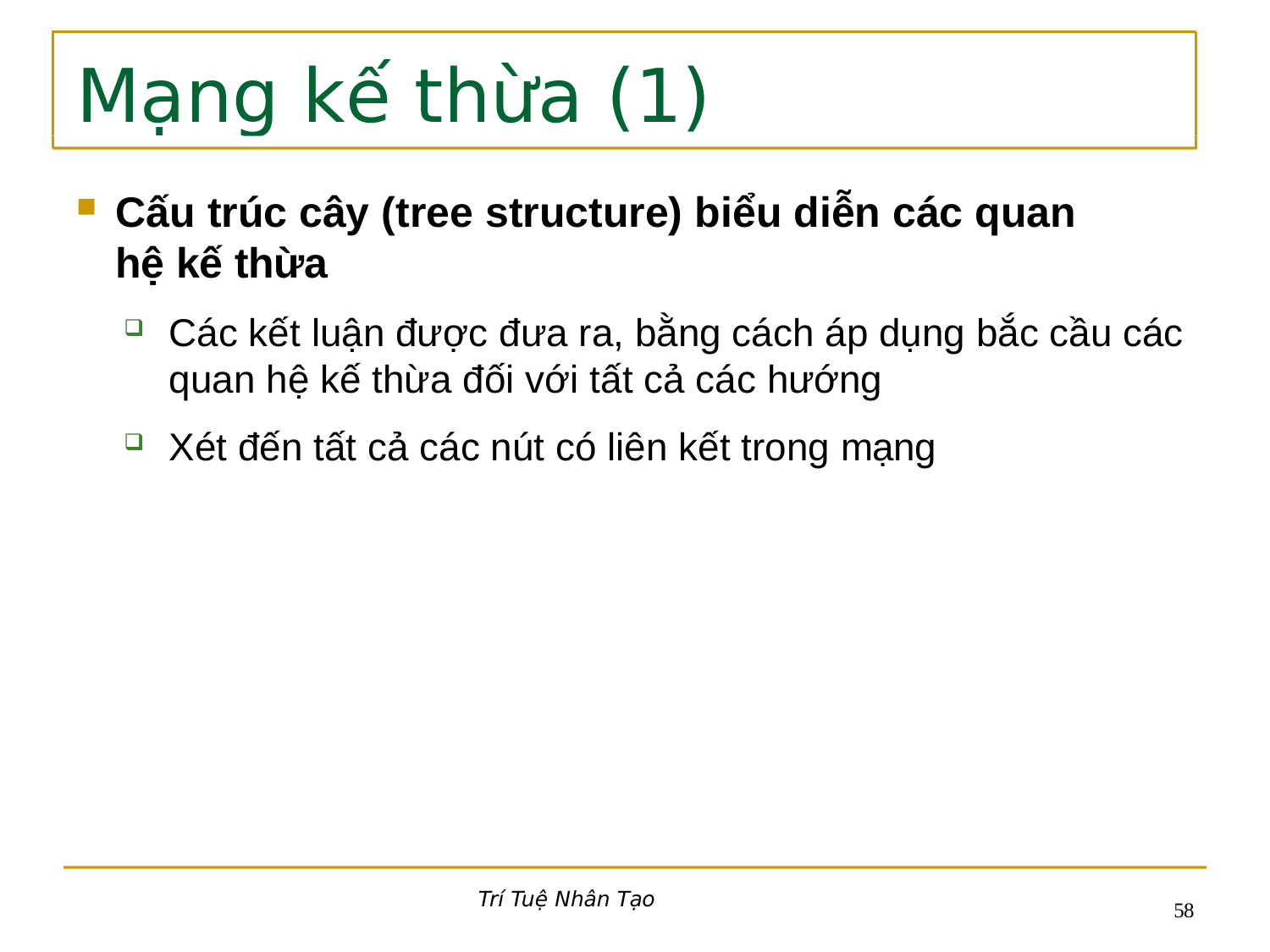

# Mạng kế thừa (1)

Cấu trúc cây (tree structure) biểu diễn các quan hệ kế thừa
Các kết luận được đưa ra, bằng cách áp dụng bắc cầu các quan hệ kế thừa đối với tất cả các hướng
Xét đến tất cả các nút có liên kết trong mạng

Trí Tuệ Nhân Tạo
58